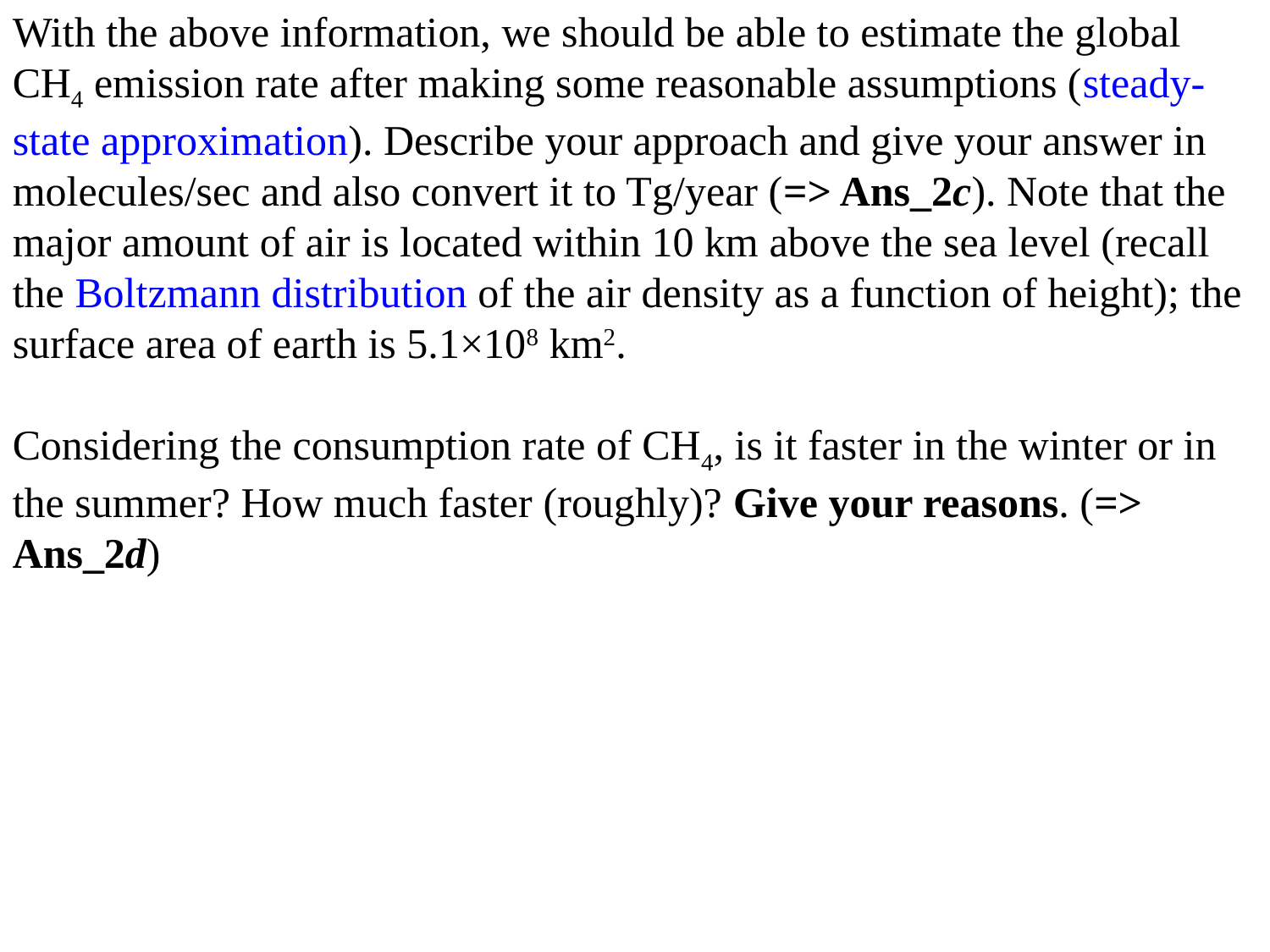

With the above information, we should be able to estimate the global CH4 emission rate after making some reasonable assumptions (steady-state approximation). Describe your approach and give your answer in molecules/sec and also convert it to Tg/year (=> Ans_2c). Note that the major amount of air is located within 10 km above the sea level (recall the Boltzmann distribution of the air density as a function of height); the surface area of earth is 5.1×108 km2.

Considering the consumption rate of CH4, is it faster in the winter or in the summer? How much faster (roughly)? Give your reasons. (=> Ans_2d)